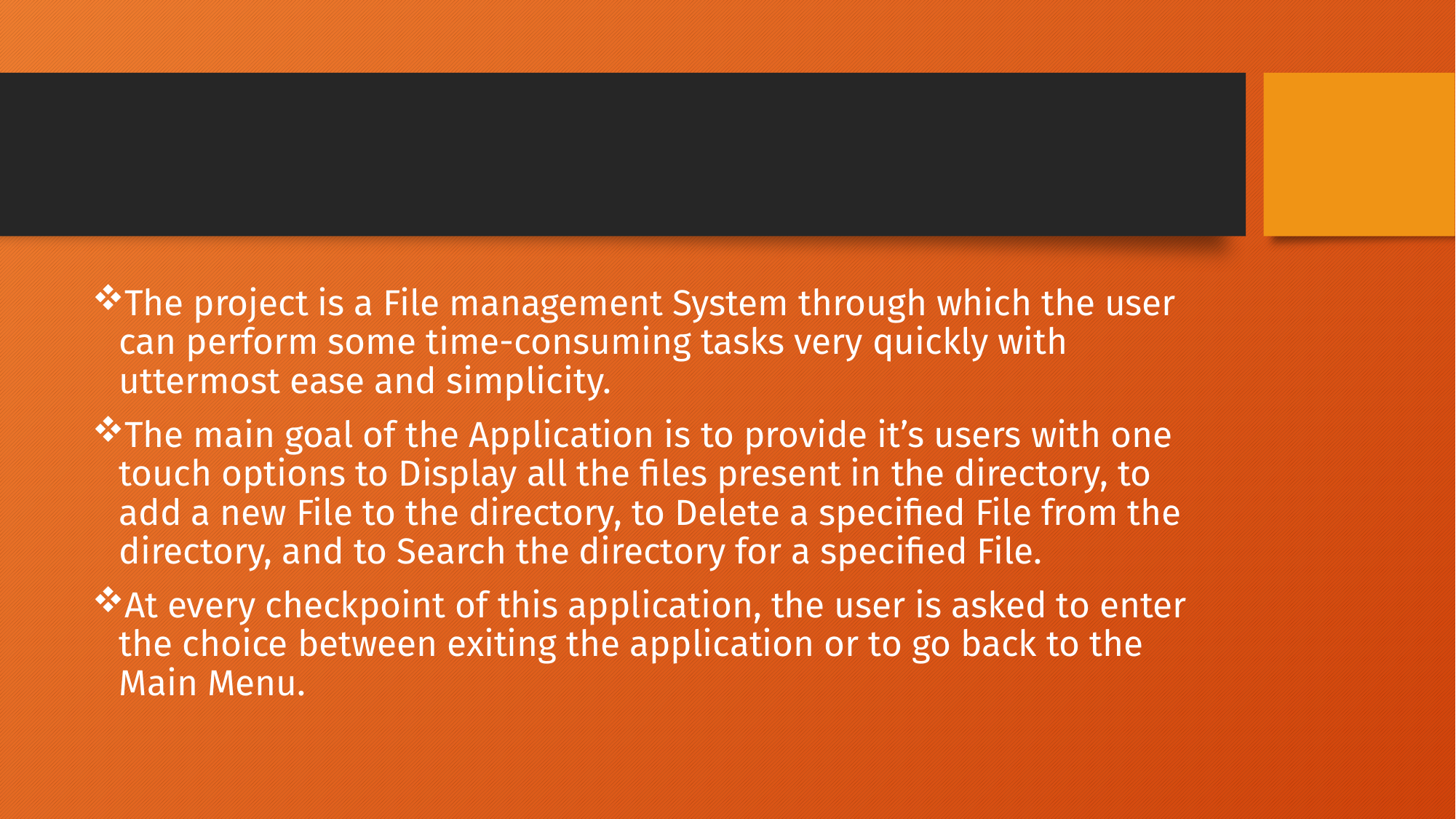

#
The project is a File management System through which the user can perform some time-consuming tasks very quickly with uttermost ease and simplicity.
The main goal of the Application is to provide it’s users with one touch options to Display all the files present in the directory, to add a new File to the directory, to Delete a specified File from the directory, and to Search the directory for a specified File.
At every checkpoint of this application, the user is asked to enter the choice between exiting the application or to go back to the Main Menu.